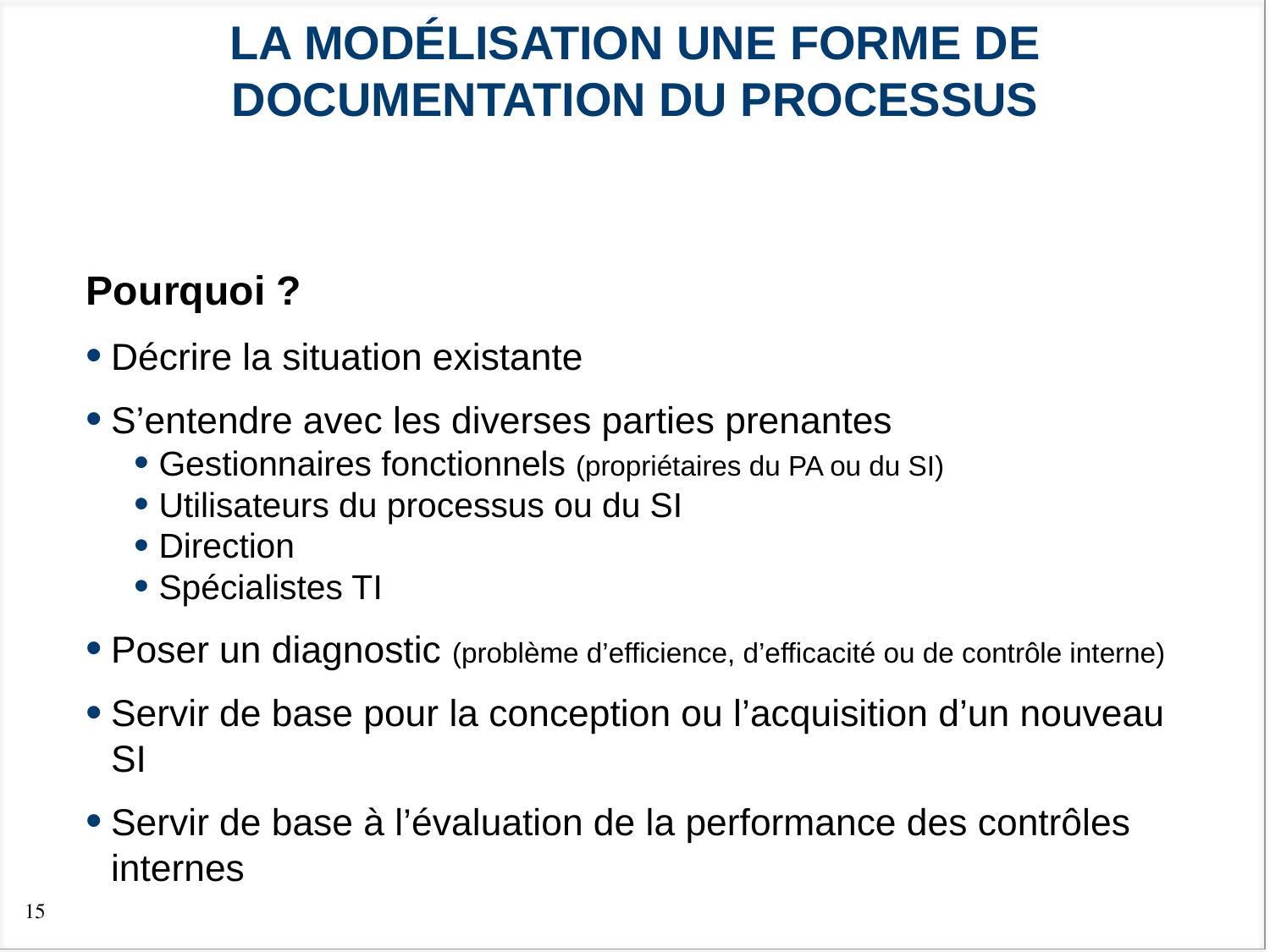

La modélisation Une forme de documentation du processus
Pourquoi ?
Décrire la situation existante
S’entendre avec les diverses parties prenantes
Gestionnaires fonctionnels (propriétaires du PA ou du SI)
Utilisateurs du processus ou du SI
Direction
Spécialistes TI
Poser un diagnostic (problème d’efficience, d’efficacité ou de contrôle interne)
Servir de base pour la conception ou l’acquisition d’un nouveau SI
Servir de base à l’évaluation de la performance des contrôles internes